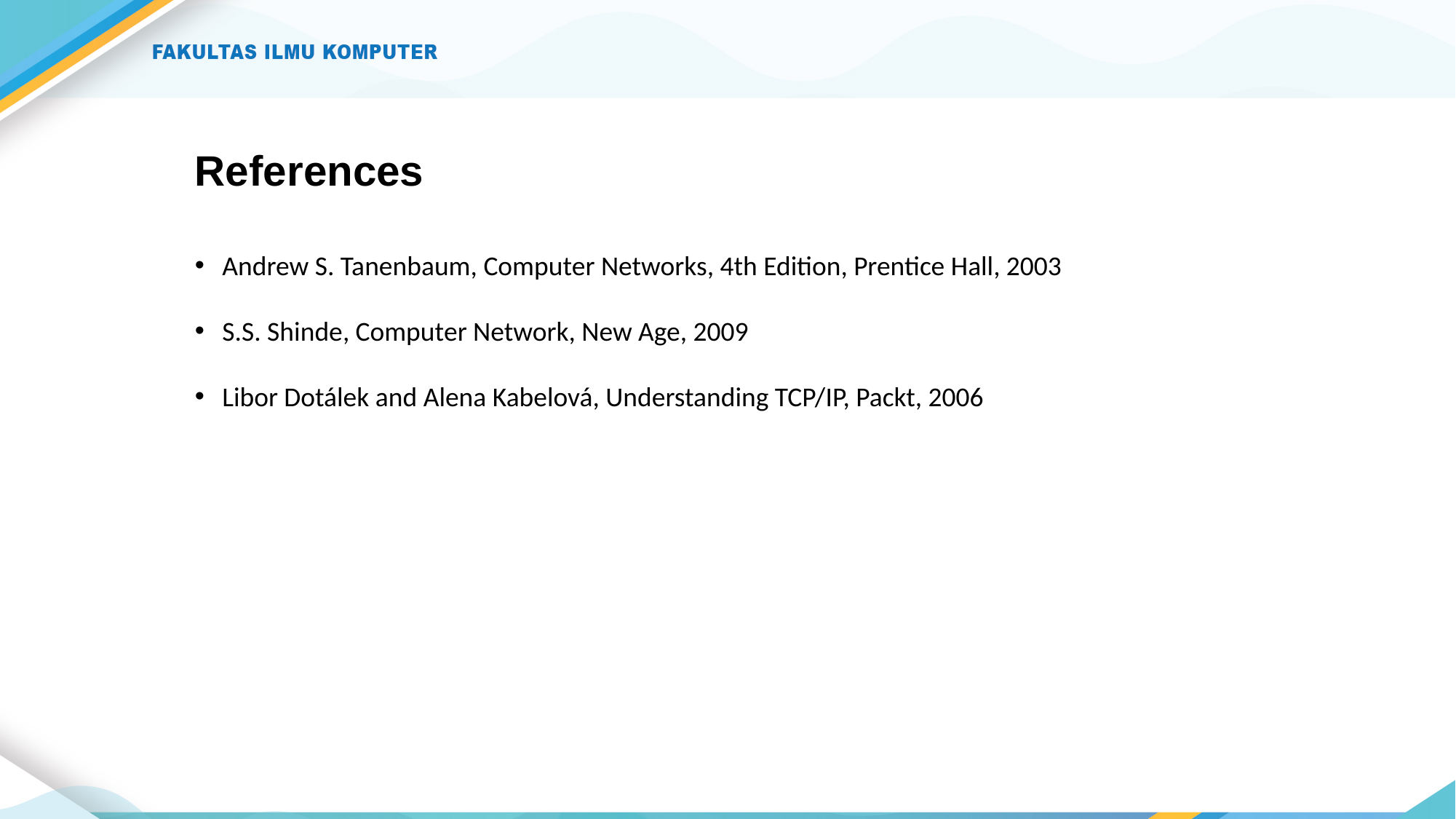

# References
Andrew S. Tanenbaum, Computer Networks, 4th Edition, Prentice Hall, 2003

S.S. Shinde, Computer Network, New Age, 2009

Libor Dotálek and Alena Kabelová, Understanding TCP/IP, Packt, 2006